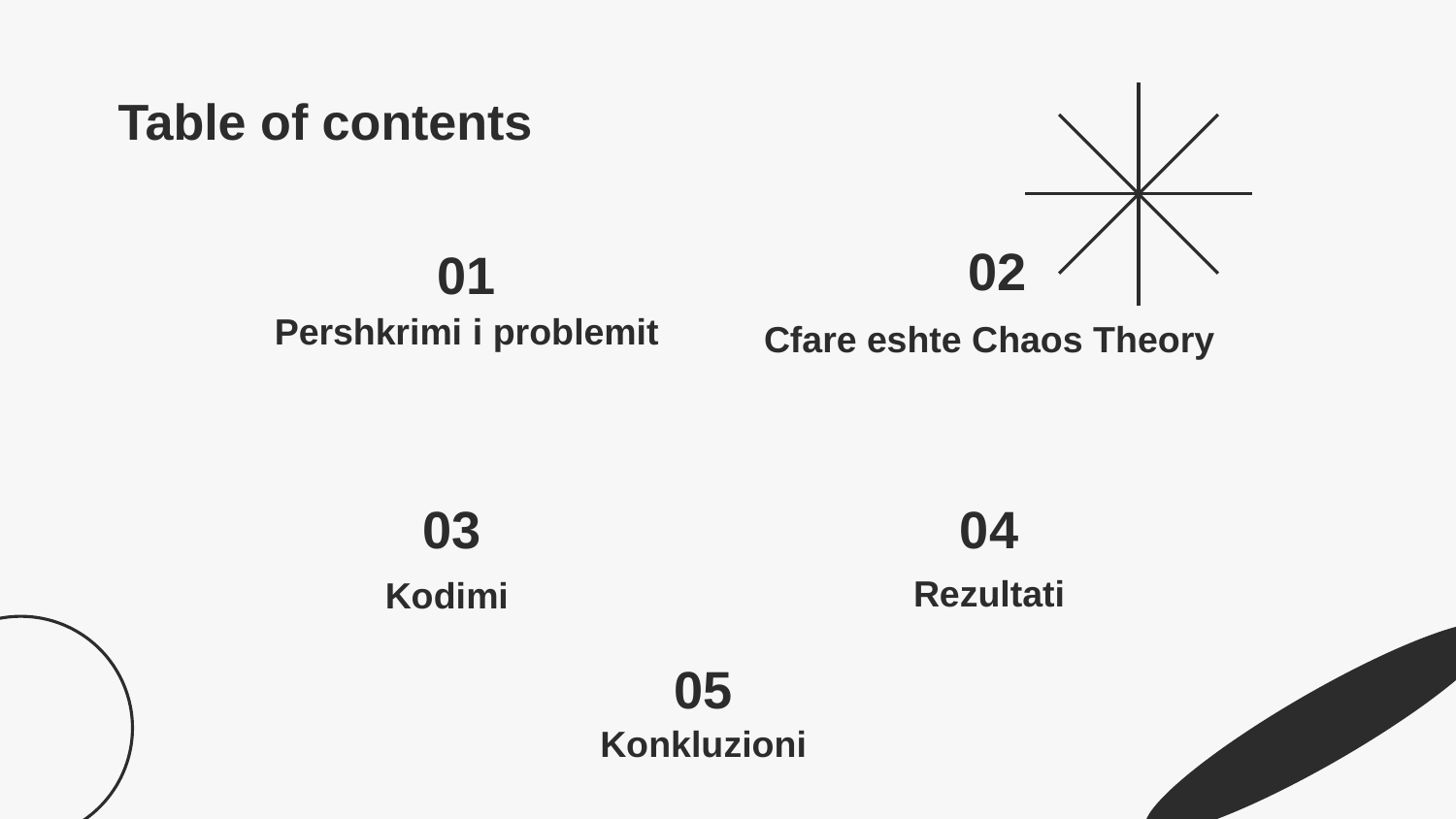

Table of contents
02
01
# Pershkrimi i problemit
Cfare eshte Chaos Theory
03
04
Rezultati
Kodimi
05
Konkluzioni